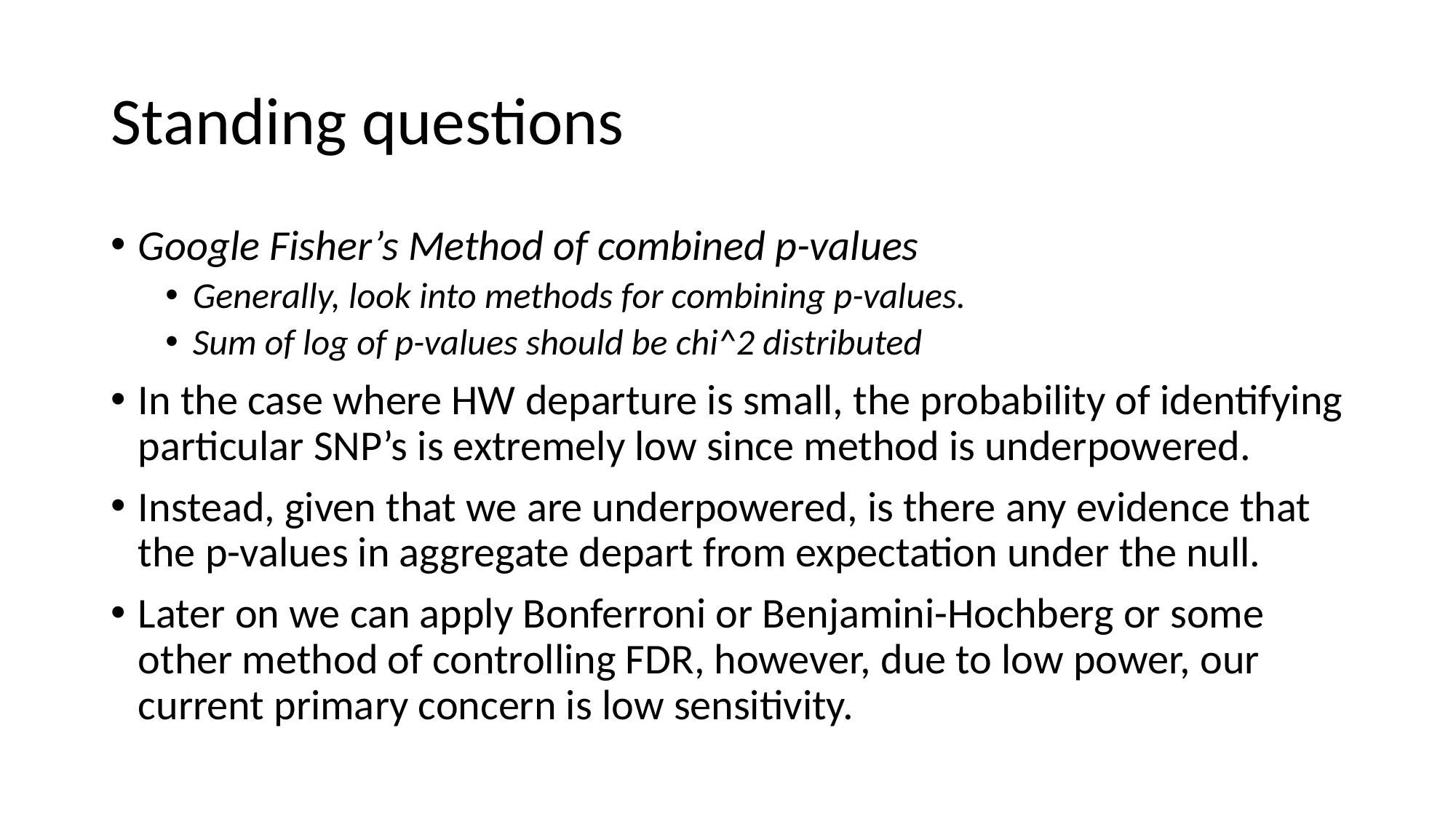

# Standing questions
Google Fisher’s Method of combined p-values
Generally, look into methods for combining p-values.
Sum of log of p-values should be chi^2 distributed
In the case where HW departure is small, the probability of identifying particular SNP’s is extremely low since method is underpowered.
Instead, given that we are underpowered, is there any evidence that the p-values in aggregate depart from expectation under the null.
Later on we can apply Bonferroni or Benjamini-Hochberg or some other method of controlling FDR, however, due to low power, our current primary concern is low sensitivity.